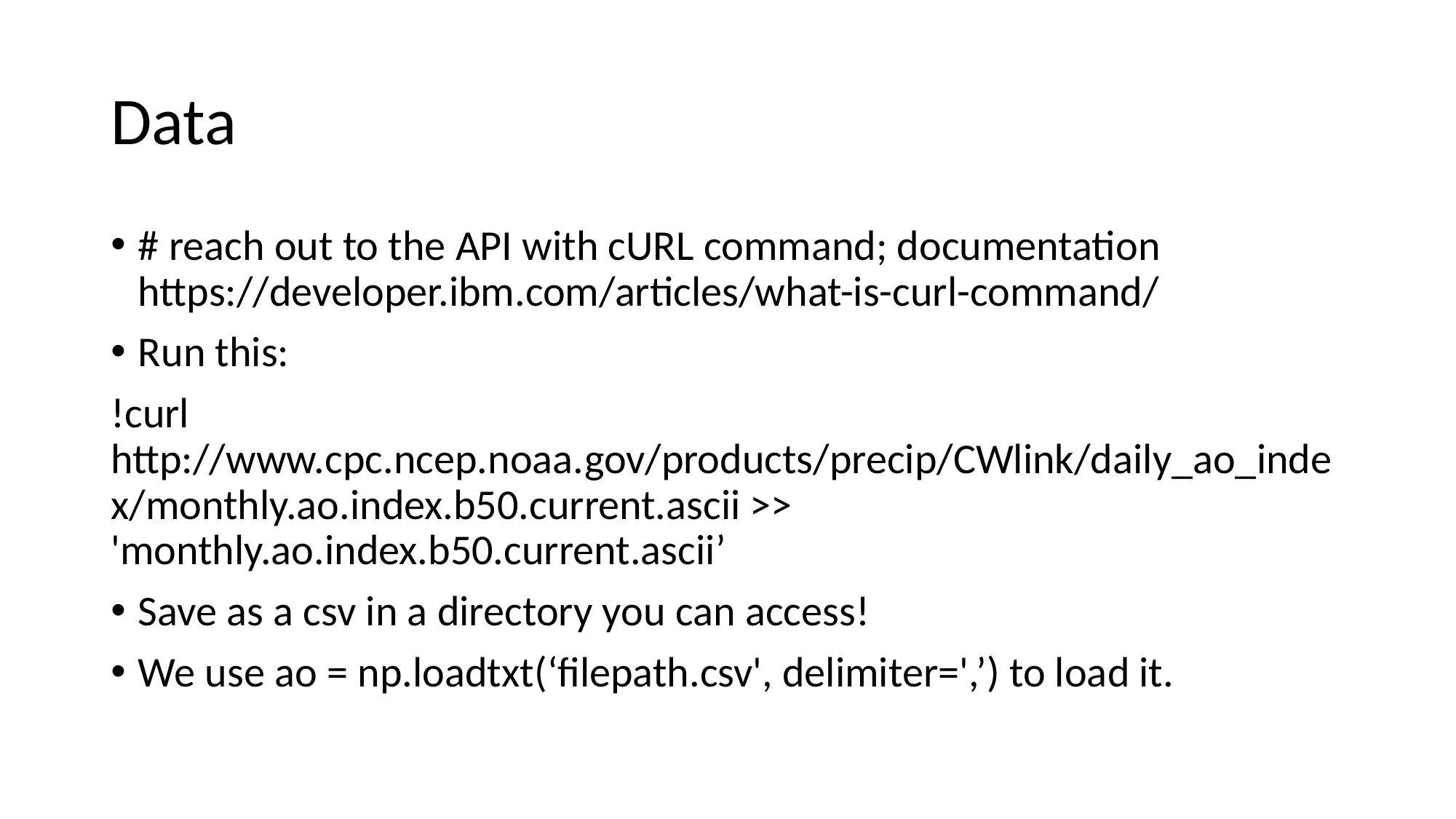

# Data
﻿# reach out to the API with cURL command; documentation https://developer.ibm.com/articles/what-is-curl-command/
Run this:
!curl http://www.cpc.ncep.noaa.gov/products/precip/CWlink/daily_ao_index/monthly.ao.index.b50.current.ascii >> 'monthly.ao.index.b50.current.ascii’
Save as a csv in a directory you can access!
We use ﻿ao = np.loadtxt(‘filepath.csv', delimiter=',’) to load it.